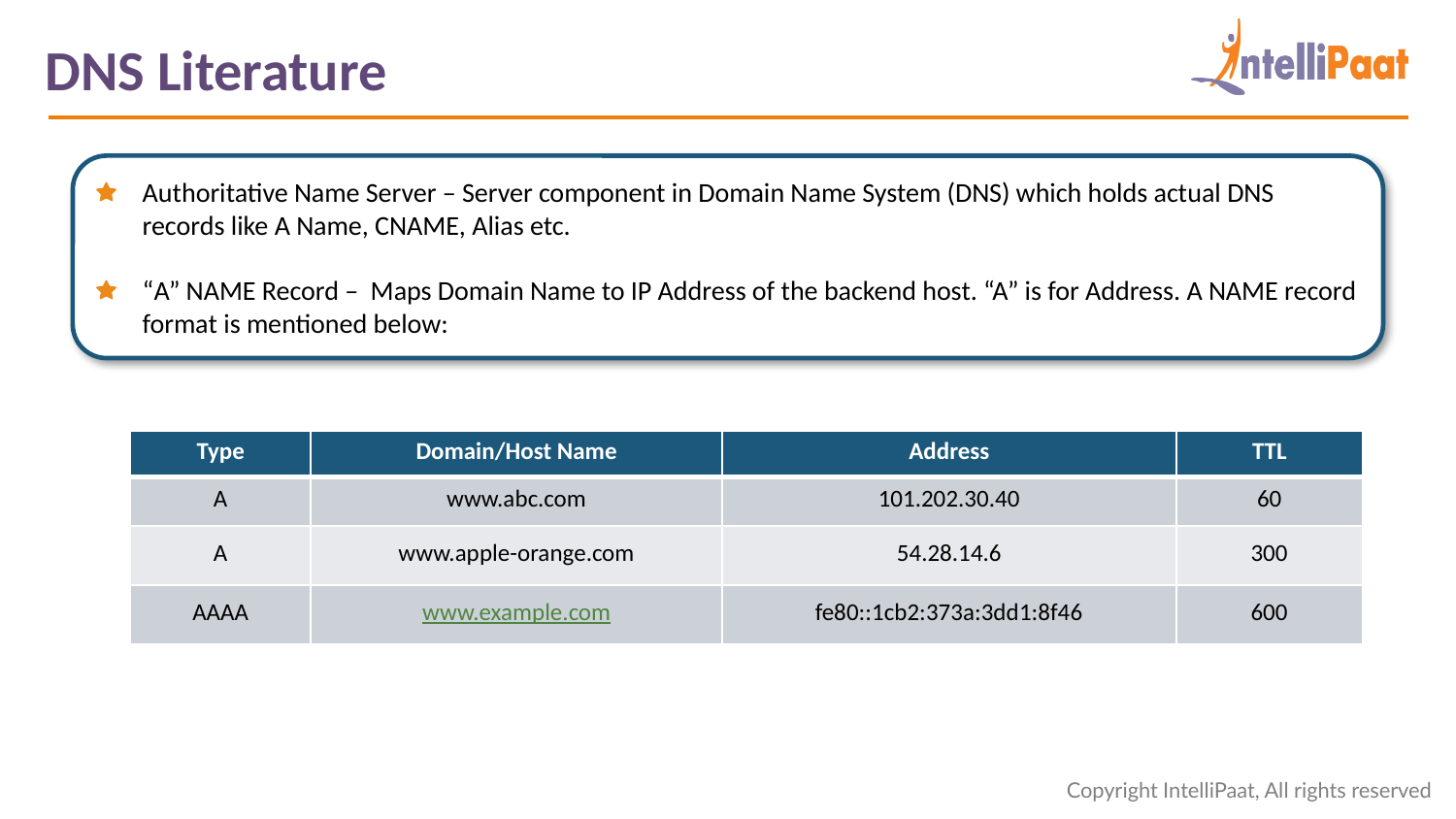

DNS Literature
Authoritative Name Server – Server component in Domain Name System (DNS) which holds actual DNS records like A Name, CNAME, Alias etc.

“A” NAME Record –  Maps Domain Name to IP Address of the backend host. “A” is for Address. A NAME record format is mentioned below:
| Type | Domain/Host Name | Address | TTL |
| --- | --- | --- | --- |
| A | www.abc.com | 101.202.30.40 | 60 |
| A | www.apple-orange.com | 54.28.14.6 | 300 |
| AAAA | www.example.com | fe80::1cb2:373a:3dd1:8f46 | 600 |